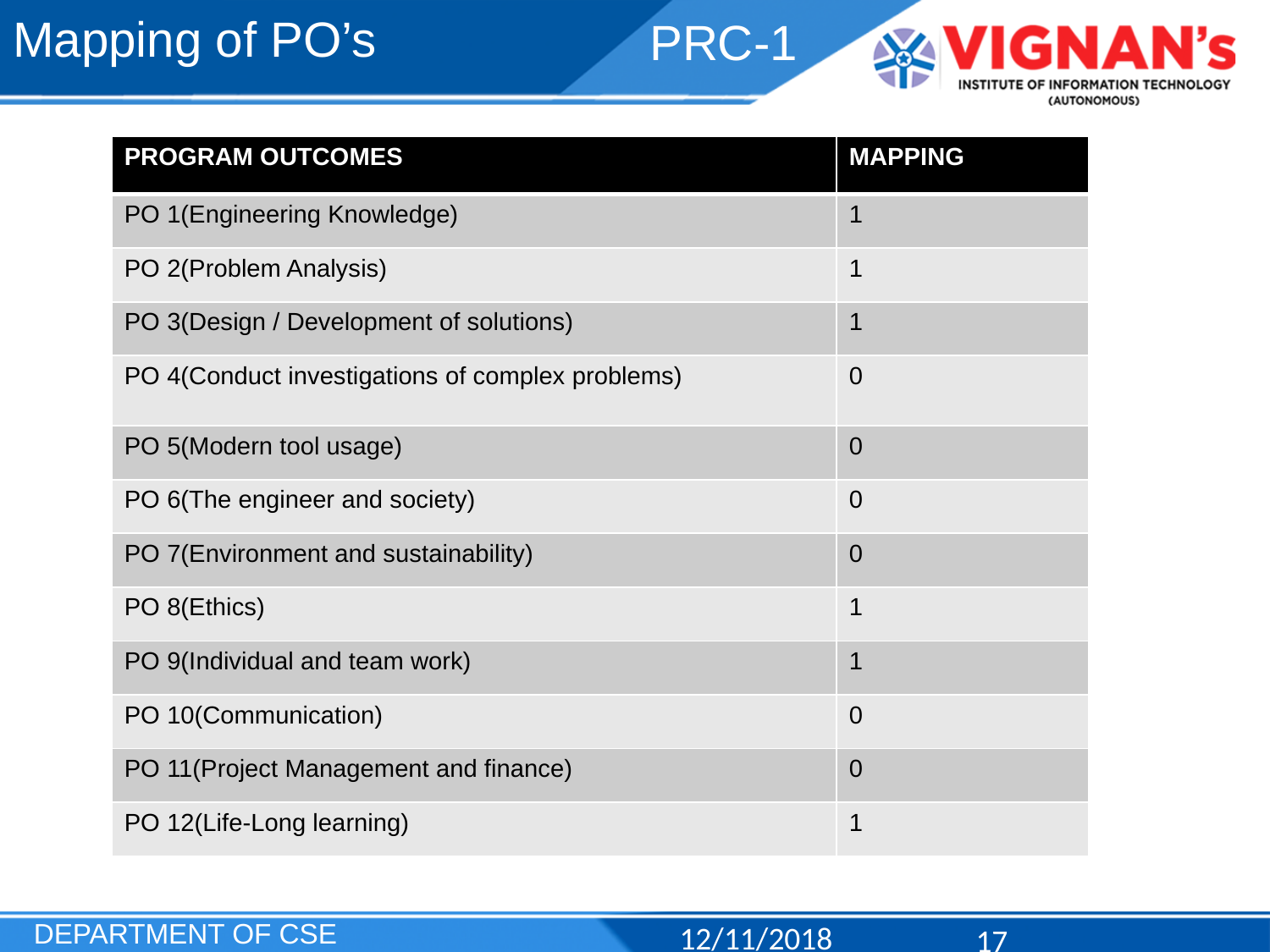

Mapping of PO’s
PRC-1
| PROGRAM OUTCOMES | MAPPING |
| --- | --- |
| PO 1(Engineering Knowledge) | 1 |
| PO 2(Problem Analysis) | 1 |
| PO 3(Design / Development of solutions) | 1 |
| PO 4(Conduct investigations of complex problems) | 0 |
| PO 5(Modern tool usage) | 0 |
| PO 6(The engineer and society) | 0 |
| PO 7(Environment and sustainability) | 0 |
| PO 8(Ethics) | 1 |
| PO 9(Individual and team work) | 1 |
| PO 10(Communication) | 0 |
| PO 11(Project Management and finance) | 0 |
| PO 12(Life-Long learning) | 1 |
DEPARTMENT OF CSE